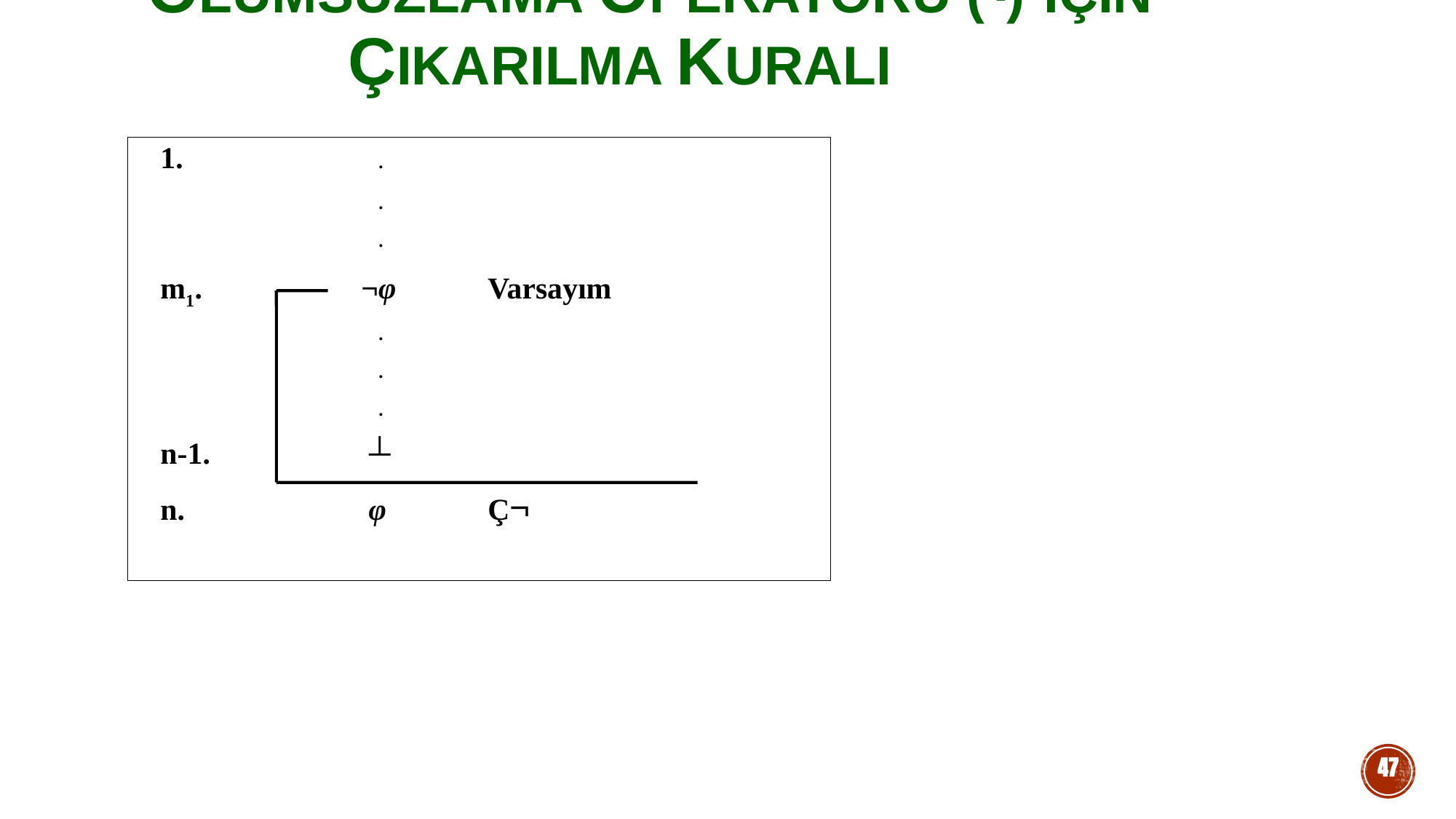

olumsuzlama operatörü (¬) için çıkarılma kuralı
	1.		.
			.
			.
	m1.	            ¬φ 	Varsayım
			.
			.
			.
	n-1.	             ┴
	n.	             φ 	Ç¬

47